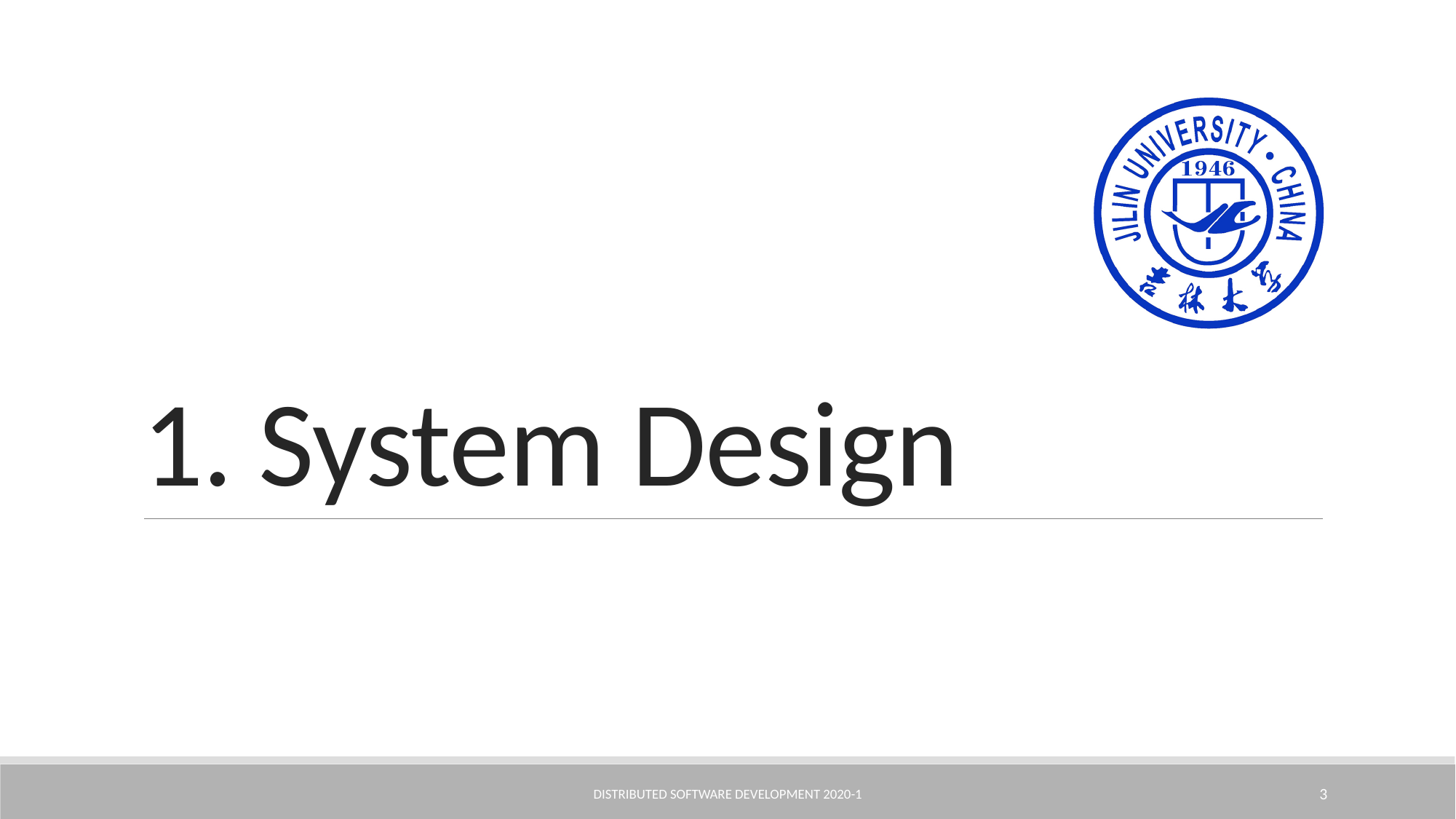

# 1. System Design

Distributed Software Development 2020-1
3